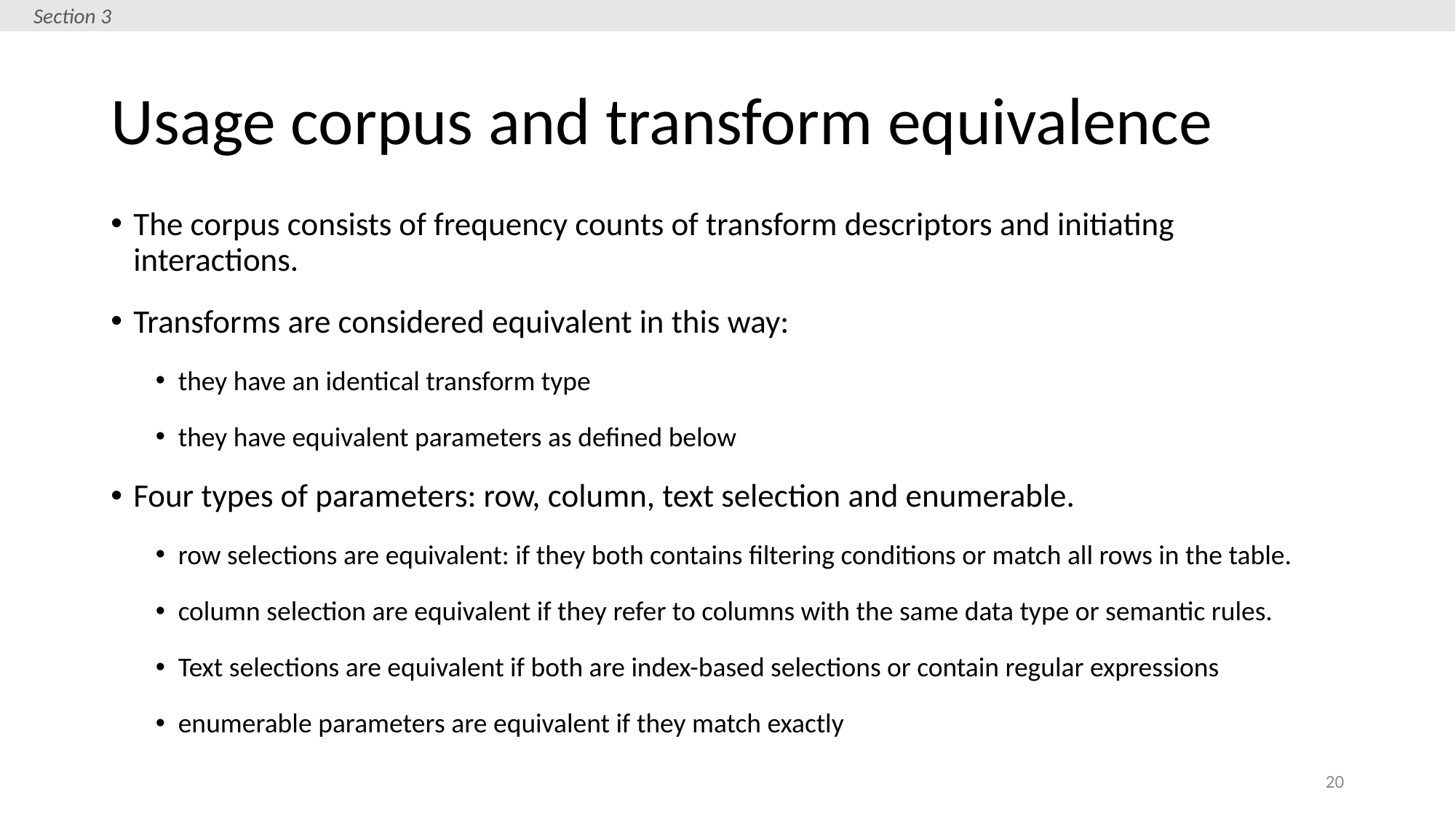

Section 3
# Usage corpus and transform equivalence
The corpus consists of frequency counts of transform descriptors and initiating interactions.
Transforms are considered equivalent in this way:
they have an identical transform type
they have equivalent parameters as defined below
Four types of parameters: row, column, text selection and enumerable.
row selections are equivalent: if they both contains filtering conditions or match all rows in the table.
column selection are equivalent if they refer to columns with the same data type or semantic rules.
Text selections are equivalent if both are index-based selections or contain regular expressions
enumerable parameters are equivalent if they match exactly
20